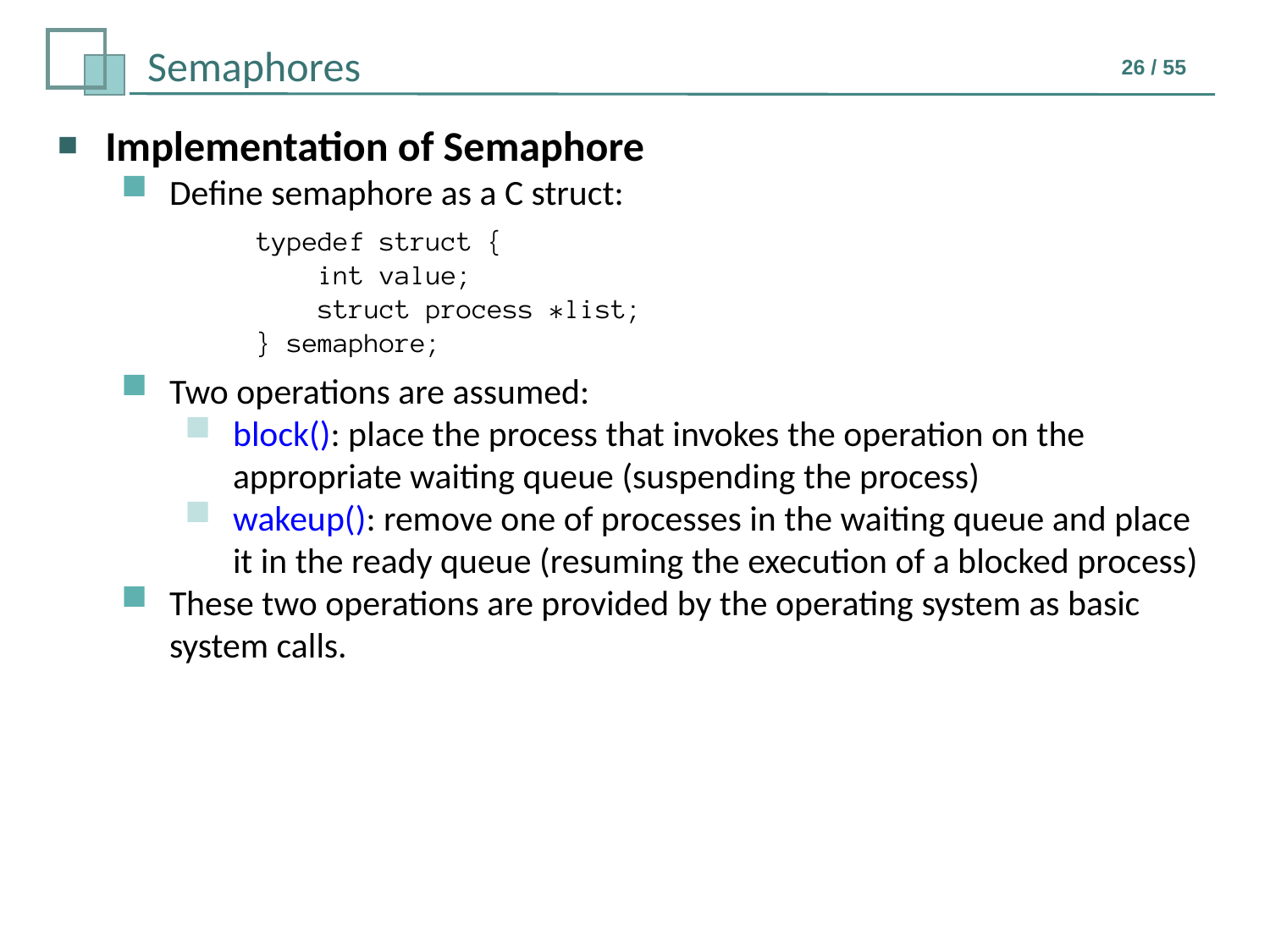

Implementation of Semaphore
Define semaphore as a C struct:
typedef struct {
    int value;
    struct process *list;
} semaphore;
Two operations are assumed:
block(): place the process that invokes the operation on the appropriate waiting queue (suspending the process)
wakeup(): remove one of processes in the waiting queue and place it in the ready queue (resuming the execution of a blocked process)
These two operations are provided by the operating system as basic system calls.